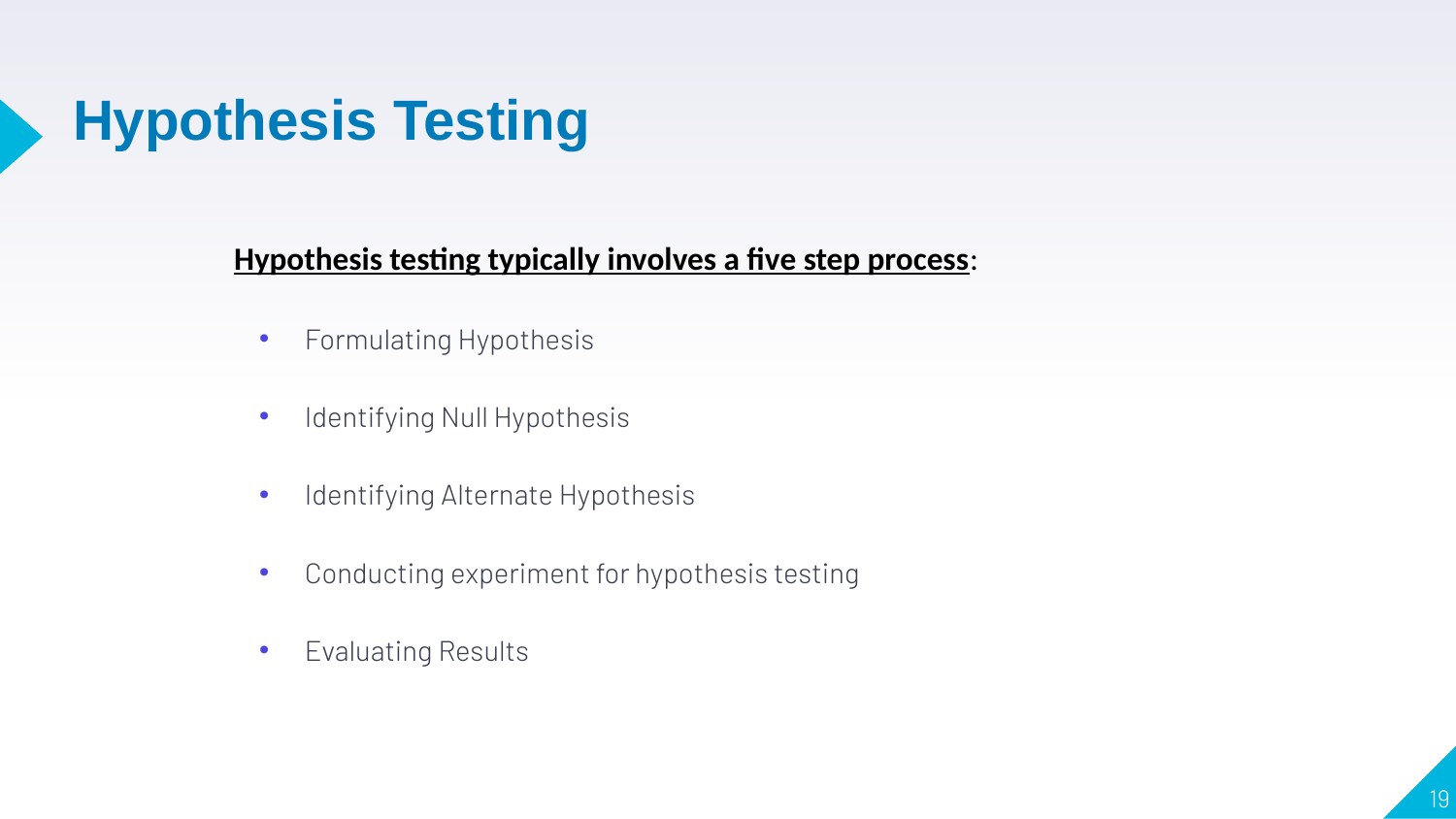

# Hypothesis Testing
Hypothesis testing typically involves a five step process:

Formulating Hypothesis

Identifying Null Hypothesis

Identifying Alternate Hypothesis

Conducting experiment for hypothesis testing

Evaluating Results

19